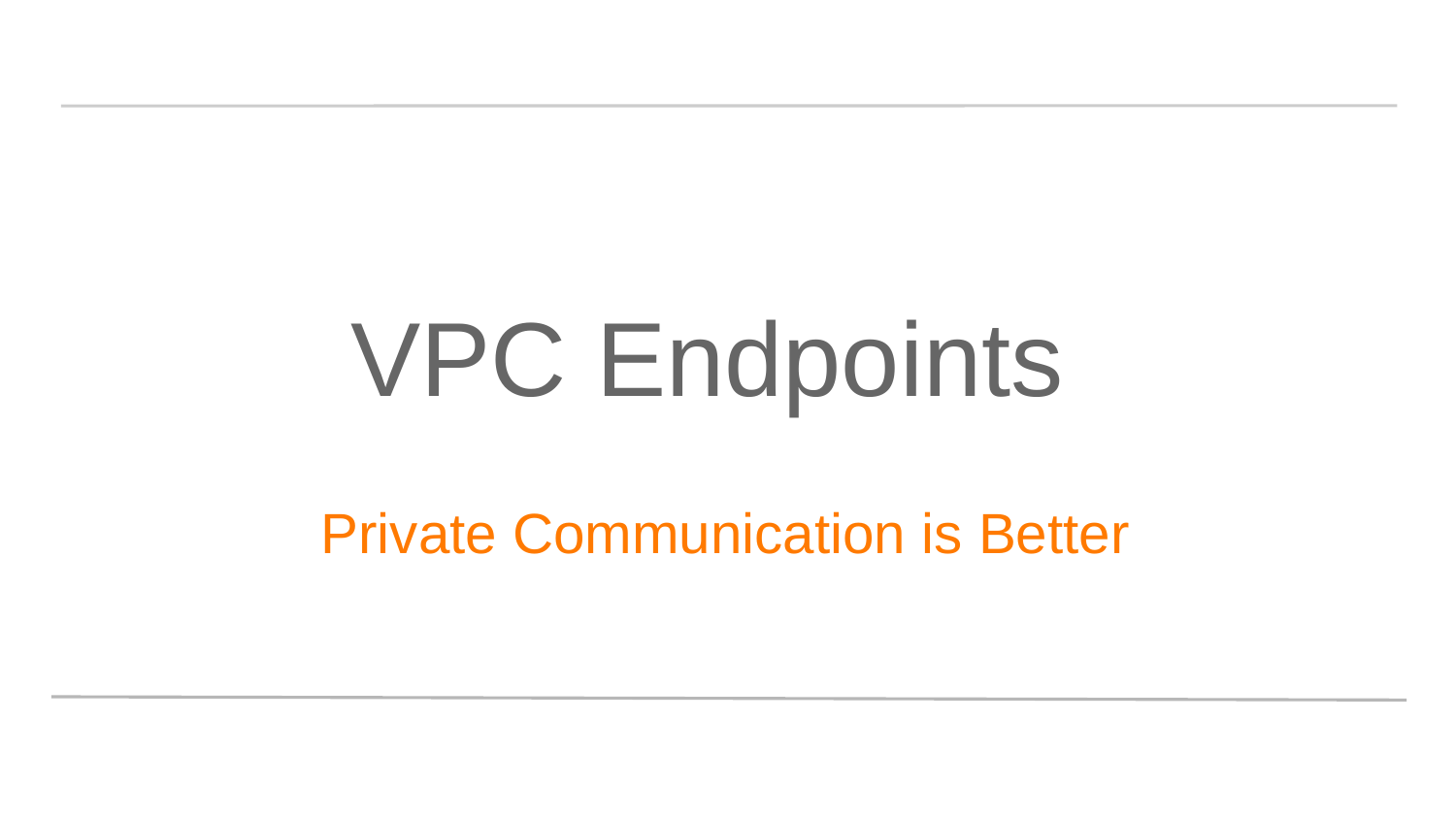

# VPC Endpoints
      Private Communication is Better